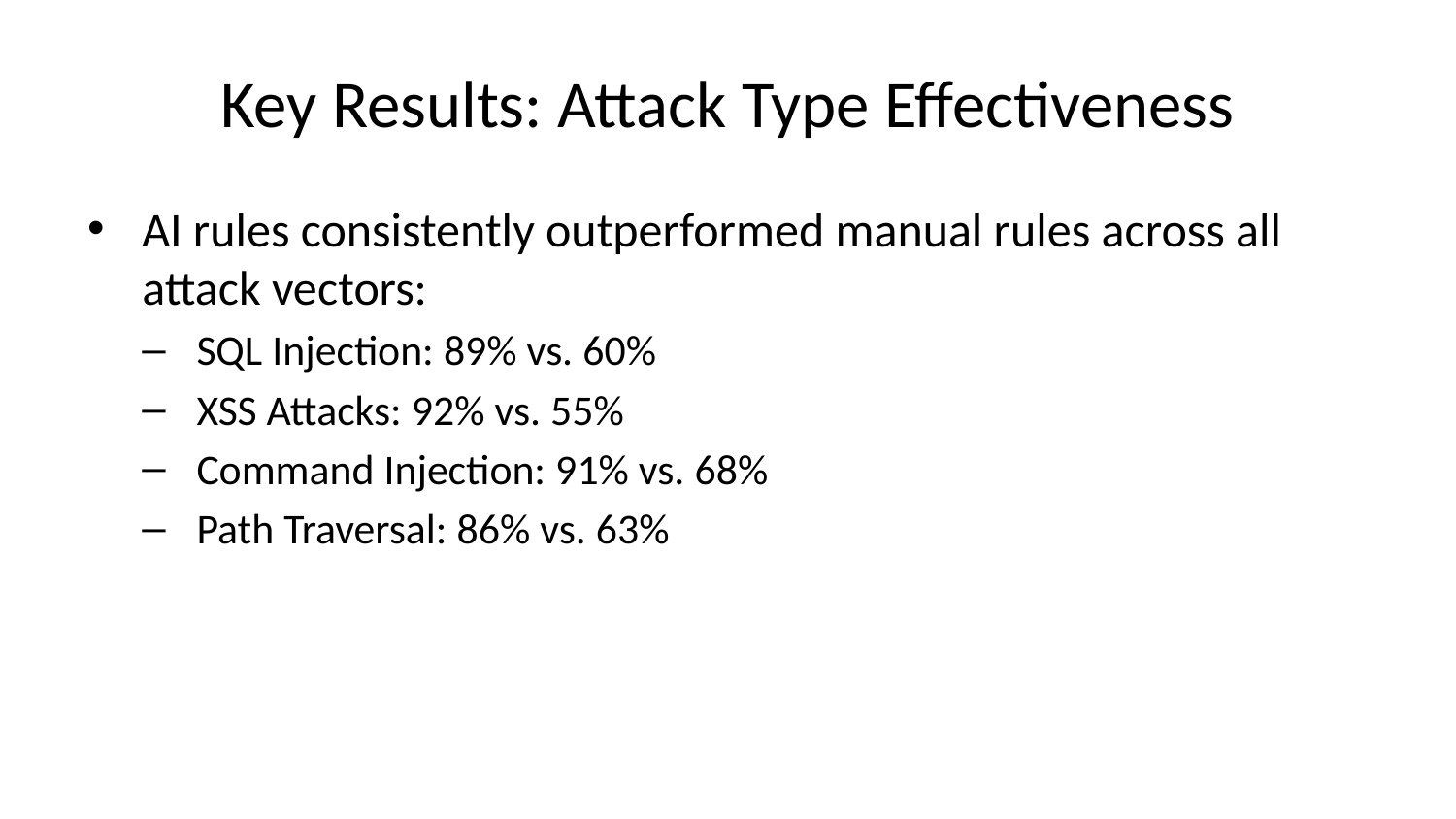

# Key Results: Attack Type Effectiveness
AI rules consistently outperformed manual rules across all attack vectors:
SQL Injection: 89% vs. 60%
XSS Attacks: 92% vs. 55%
Command Injection: 91% vs. 68%
Path Traversal: 86% vs. 63%